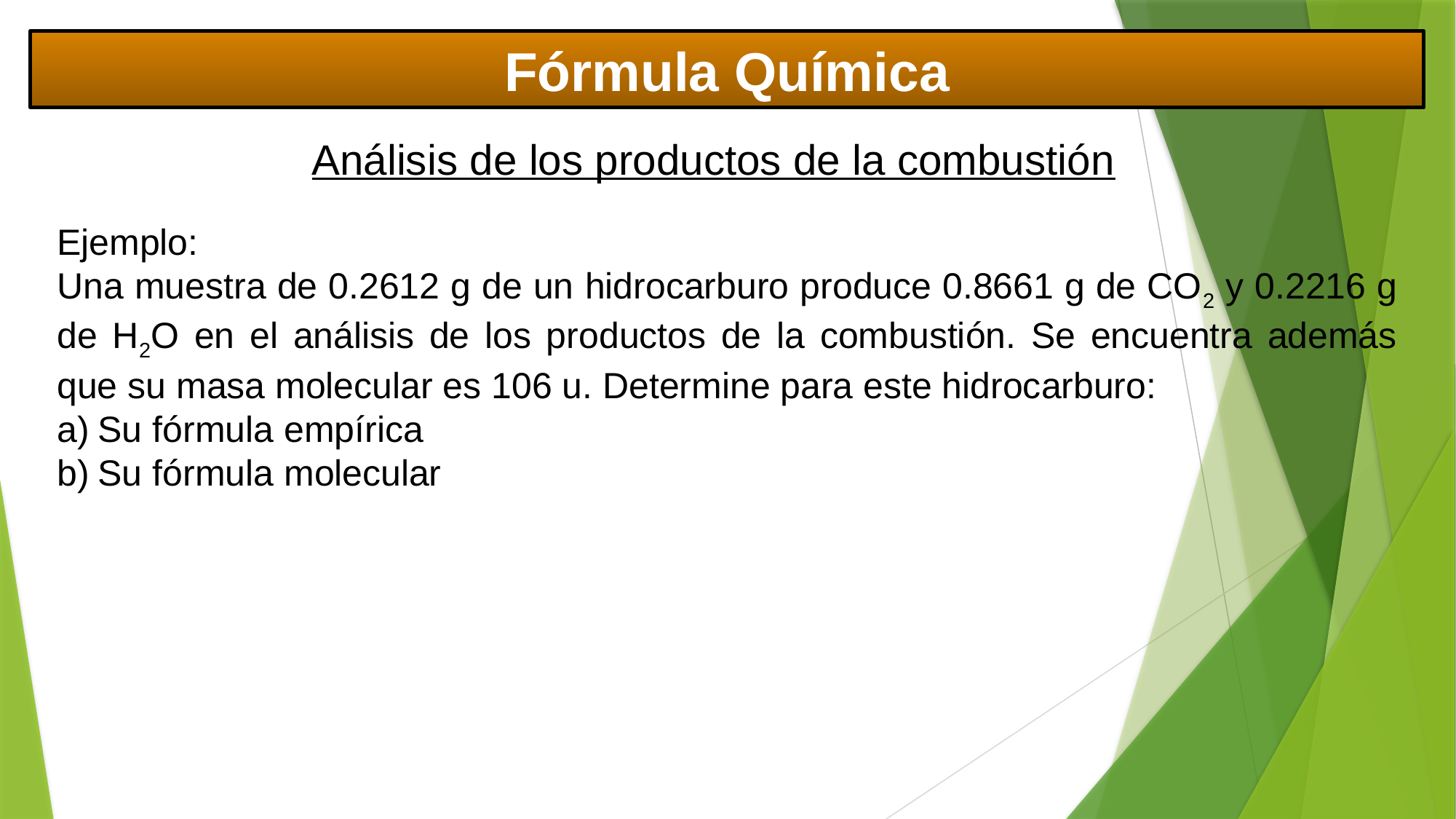

Fórmula Química
Análisis de los productos de la combustión
Ejemplo:
Una muestra de 0.2612 g de un hidrocarburo produce 0.8661 g de CO2 y 0.2216 g de H2O en el análisis de los productos de la combustión. Se encuentra además que su masa molecular es 106 u. Determine para este hidrocarburo:
Su fórmula empírica
Su fórmula molecular